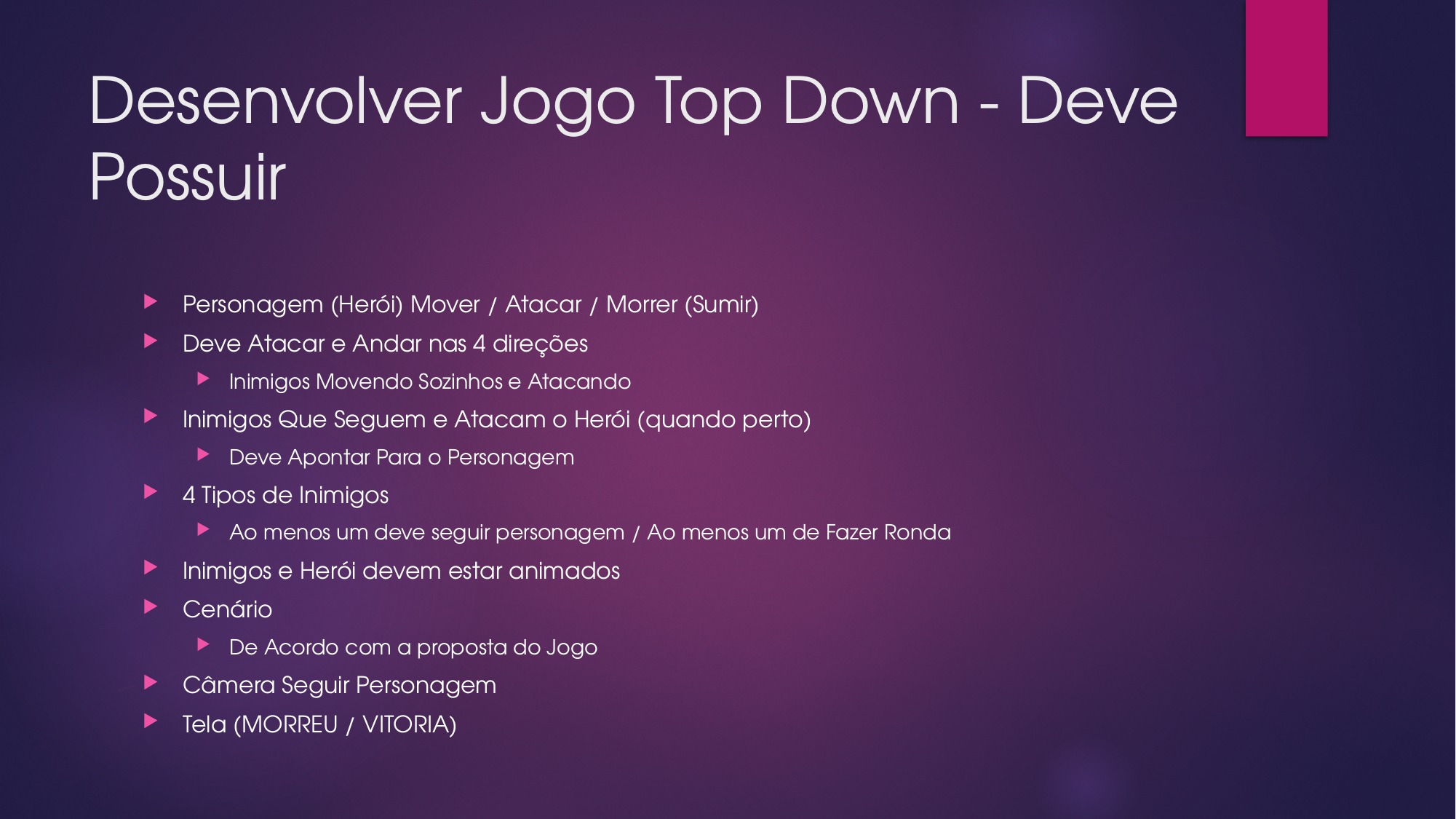

# Desenvolver Jogo Top Down - Deve Possuir

Personagem (Herói) Mover / Atacar / Morrer (Sumir)
Deve Atacar e Andar nas 4 direções
Inimigos Movendo Sozinhos e Atacando
Inimigos Que Seguem e Atacam o Herói (quando perto)
Deve Apontar Para o Personagem
4 Tipos de Inimigos
Ao menos um deve seguir personagem / Ao menos um de Fazer Ronda
Inimigos e Herói devem estar animados
Cenário
De Acordo com a proposta do Jogo
Câmera Seguir Personagem
Tela (MORREU / VITORIA)